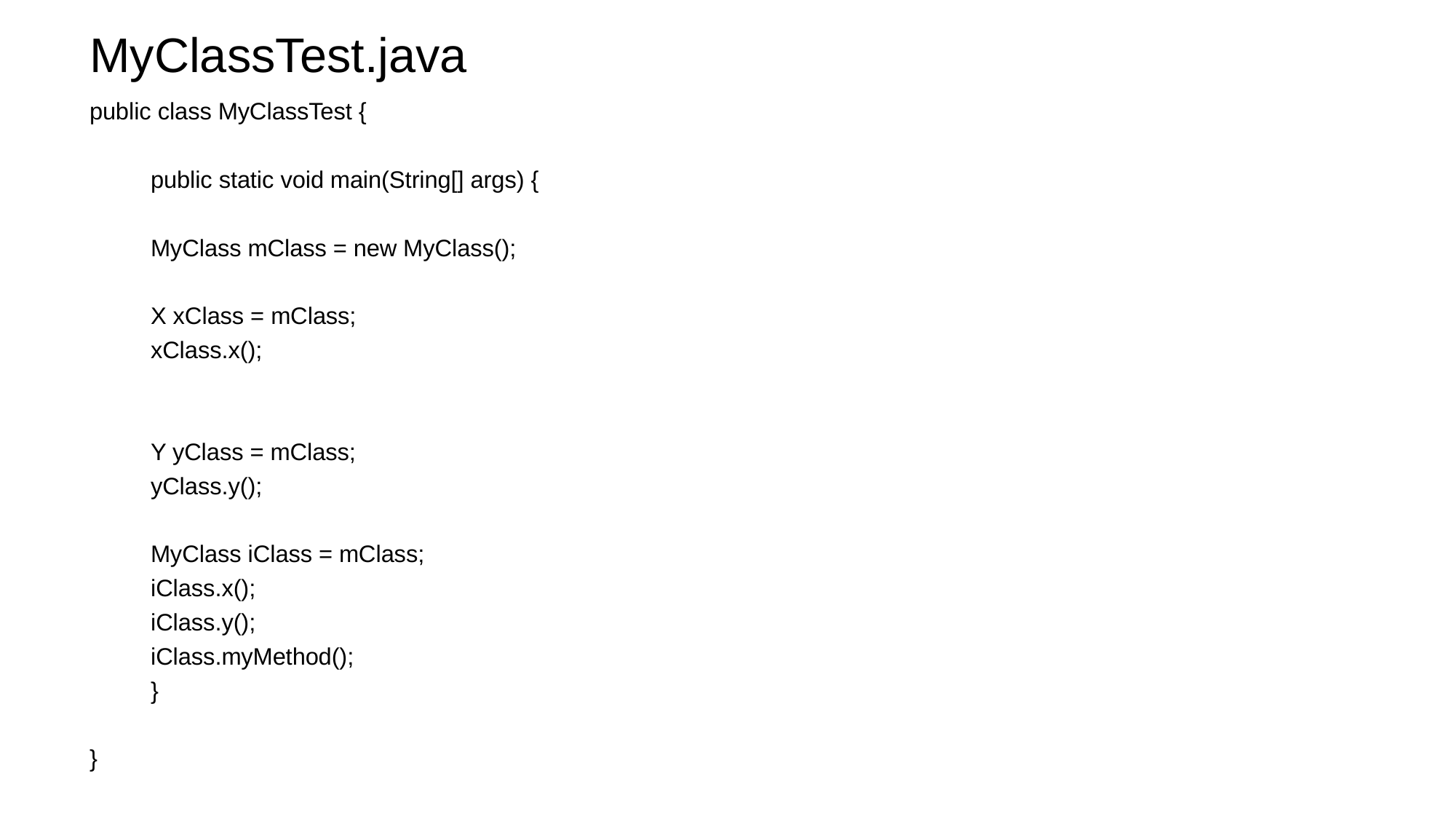

# MyClassTest.java
public class MyClassTest {

	public static void main(String[] args) {

		MyClass mClass = new MyClass();

		X xClass = mClass;
		xClass.x();

		Y yClass = mClass;
		yClass.y();

		MyClass iClass = mClass;
		iClass.x();
		iClass.y();
		iClass.myMethod();
	}

}